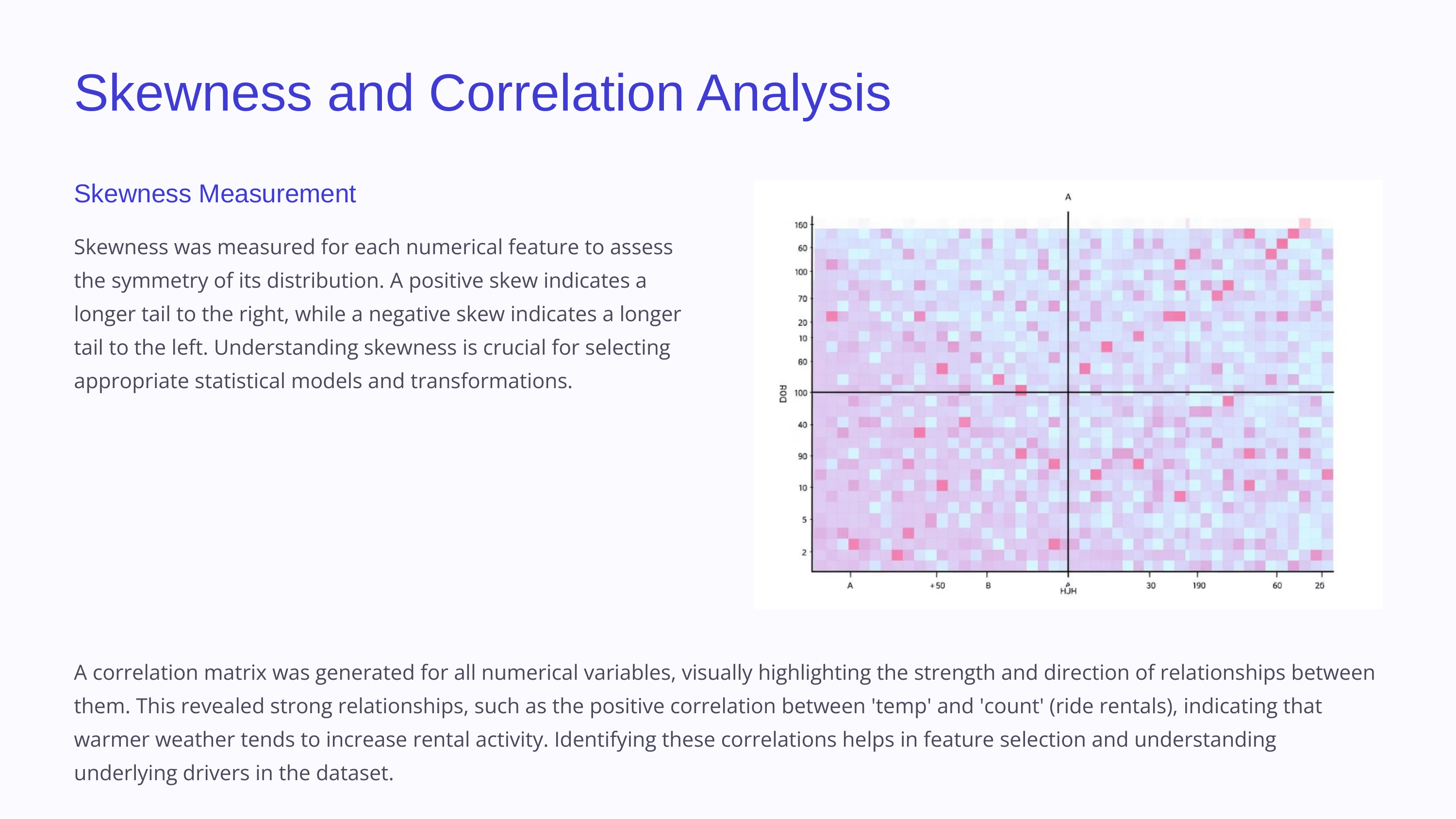

Skewness and Correlation Analysis
Skewness Measurement

Skewness was measured for each numerical feature to assess the symmetry of its distribution. A positive skew indicates a longer tail to the right, while a negative skew indicates a longer tail to the left. Understanding skewness is crucial for selecting appropriate statistical models and transformations.
A correlation matrix was generated for all numerical variables, visually highlighting the strength and direction of relationships between them. This revealed strong relationships, such as the positive correlation between 'temp' and 'count' (ride rentals), indicating that warmer weather tends to increase rental activity. Identifying these correlations helps in feature selection and understanding underlying drivers in the dataset.